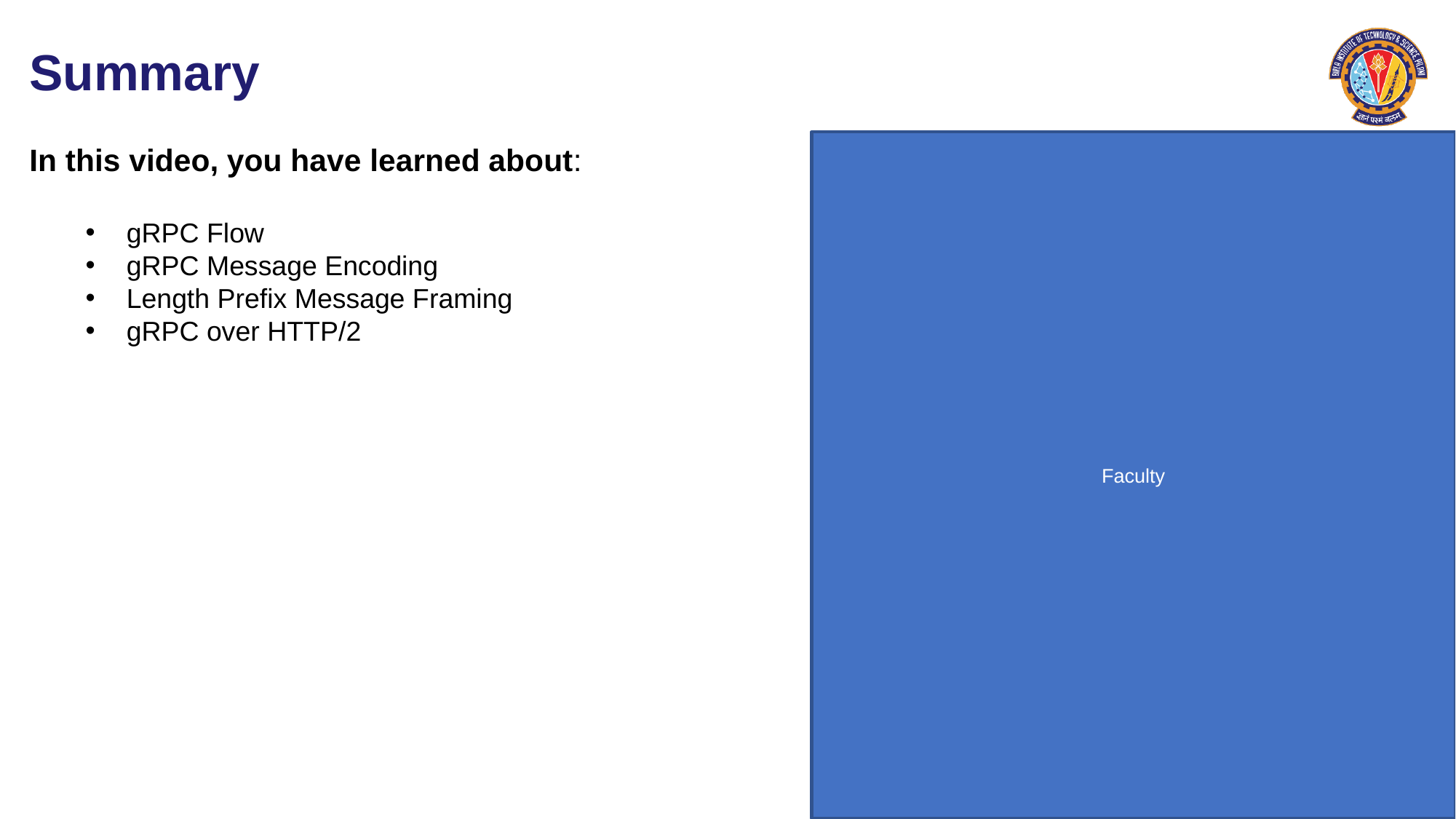

gRPC Flow
gRPC Message Encoding
Length Prefix Message Framing
gRPC over HTTP/2